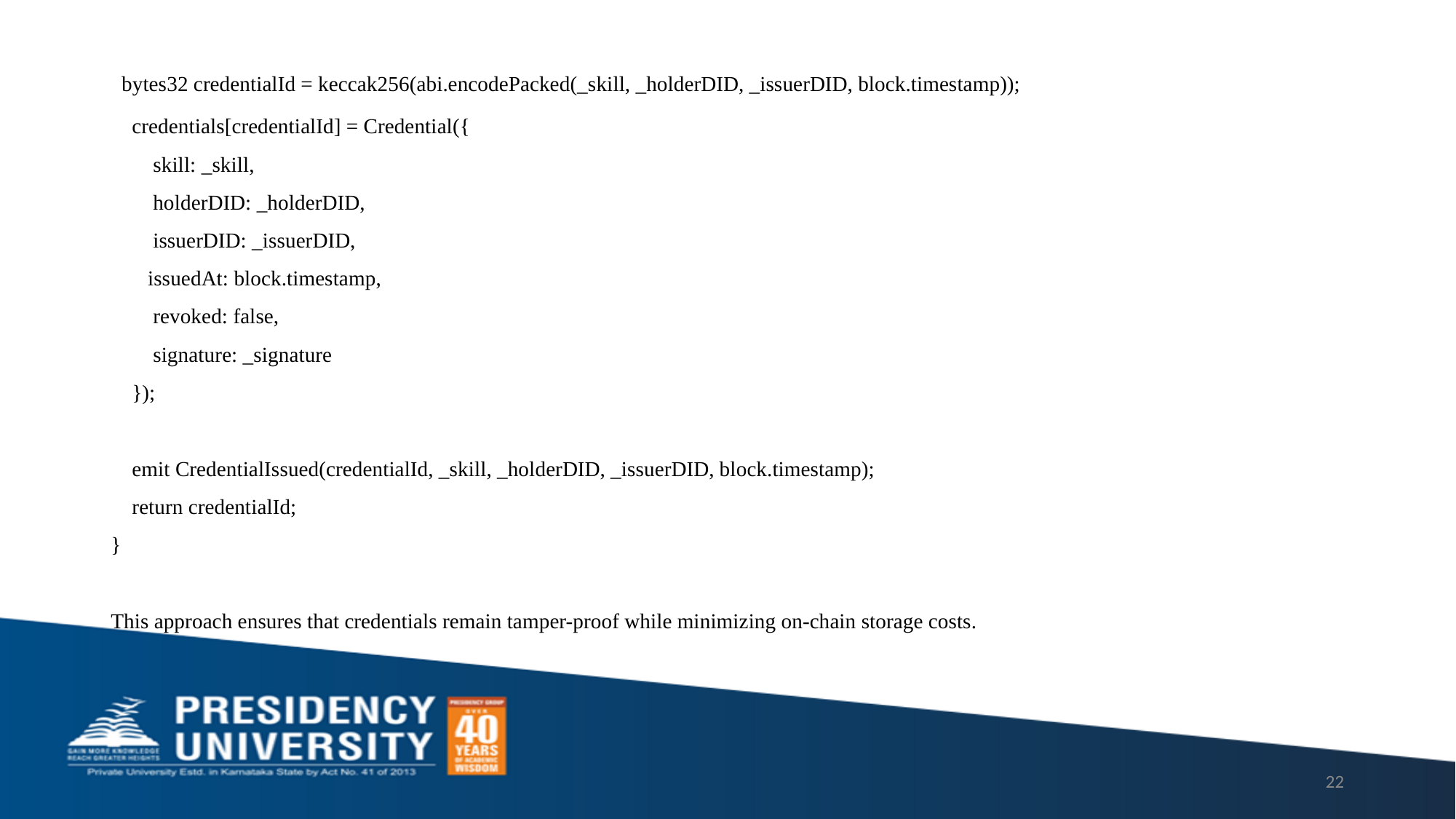

bytes32 credentialId = keccak256(abi.encodePacked(_skill, _holderDID, _issuerDID, block.timestamp));
    credentials[credentialId] = Credential({
        skill: _skill,
        holderDID: _holderDID,
        issuerDID: _issuerDID,
       issuedAt: block.timestamp,
        revoked: false,
        signature: _signature
    });

    emit CredentialIssued(credentialId, _skill, _holderDID, _issuerDID, block.timestamp);
    return credentialId;
}

This approach ensures that credentials remain tamper-proof while minimizing on-chain storage costs.
22